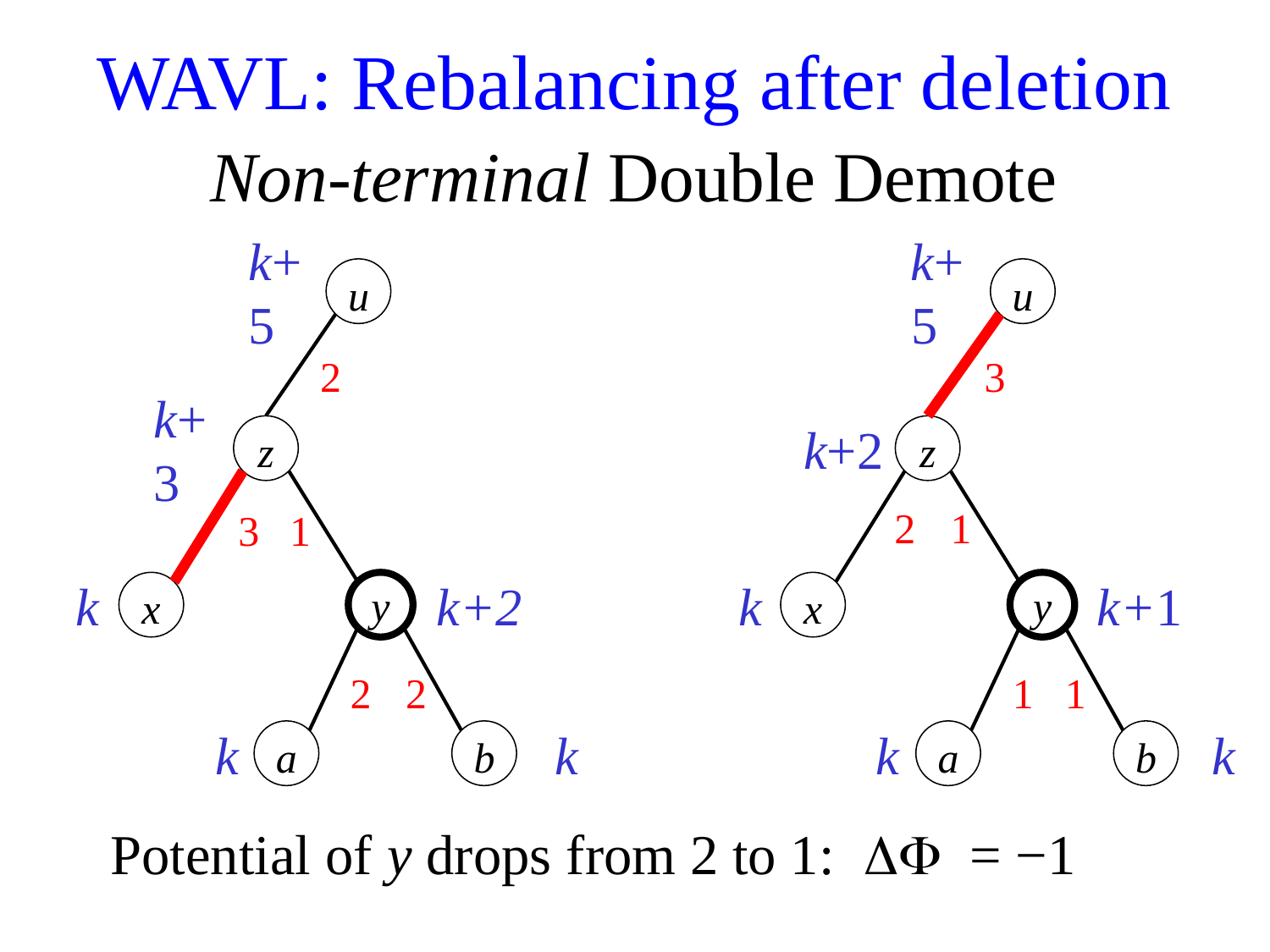

WAVL: Rebalancing after deletion
Non-terminal Double Demote
 k+5
u
 2
 k+3
z
 3
 1
 k
 k+2
x
y
 2
 2
 k
 k
a
b
 k+5
u
 3
 k+2
z
 2
 1
 k
k+1
x
y
 1
 1
 k
 k
a
b
Potential of y drops from 2 to 1:  ΔΦ  = −1